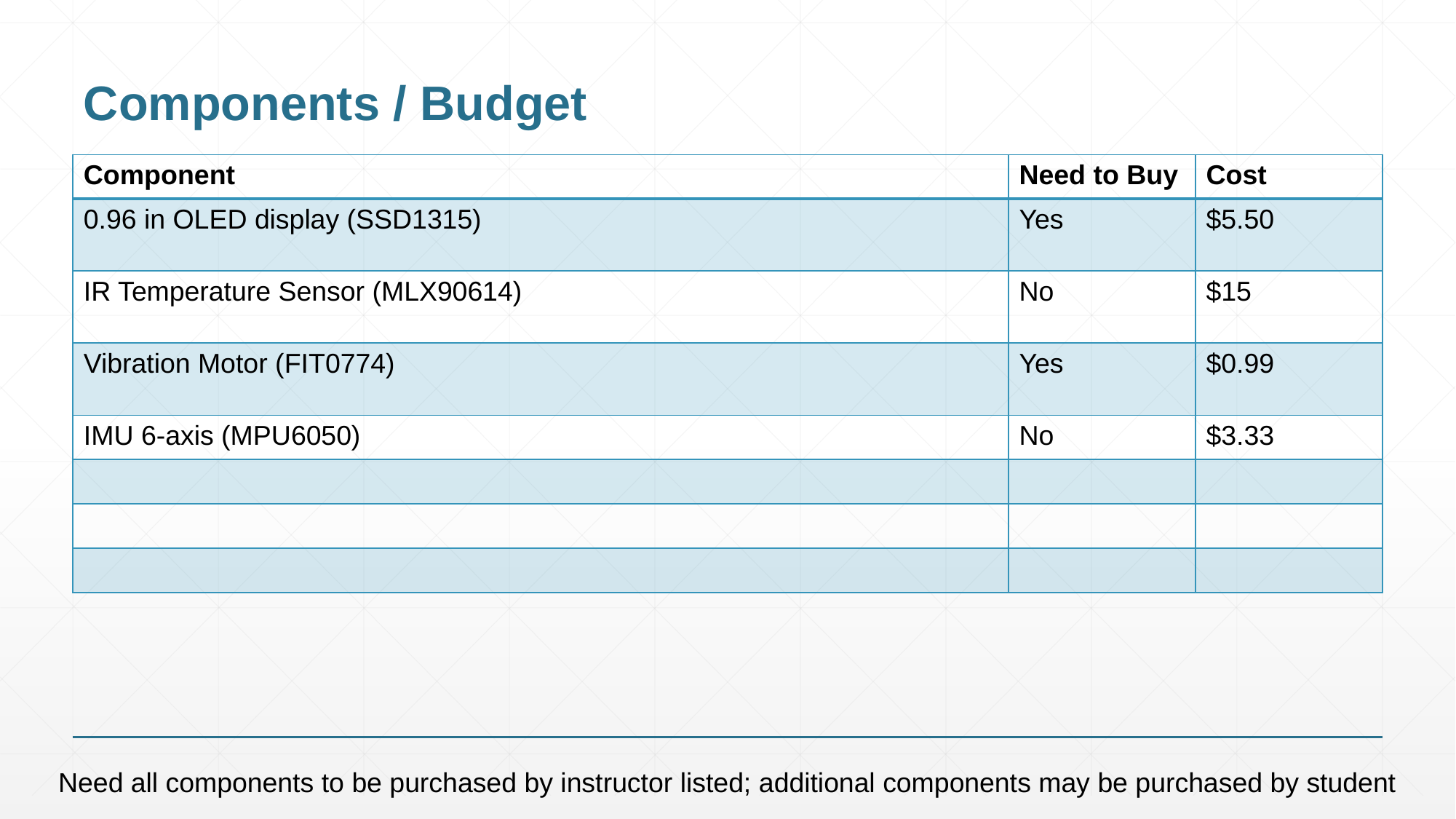

# Components / Budget
| Component | Need to Buy | Cost |
| --- | --- | --- |
| 0.96 in OLED display (SSD1315) | Yes | $5.50 |
| IR Temperature Sensor (MLX90614) | No | $15 |
| Vibration Motor (FIT0774) | Yes | $0.99 |
| IMU 6-axis (MPU6050) | No | $3.33 |
|  |  |  |
|  |  |  |
|  |  |  |
Need all components to be purchased by instructor listed; additional components may be purchased by student